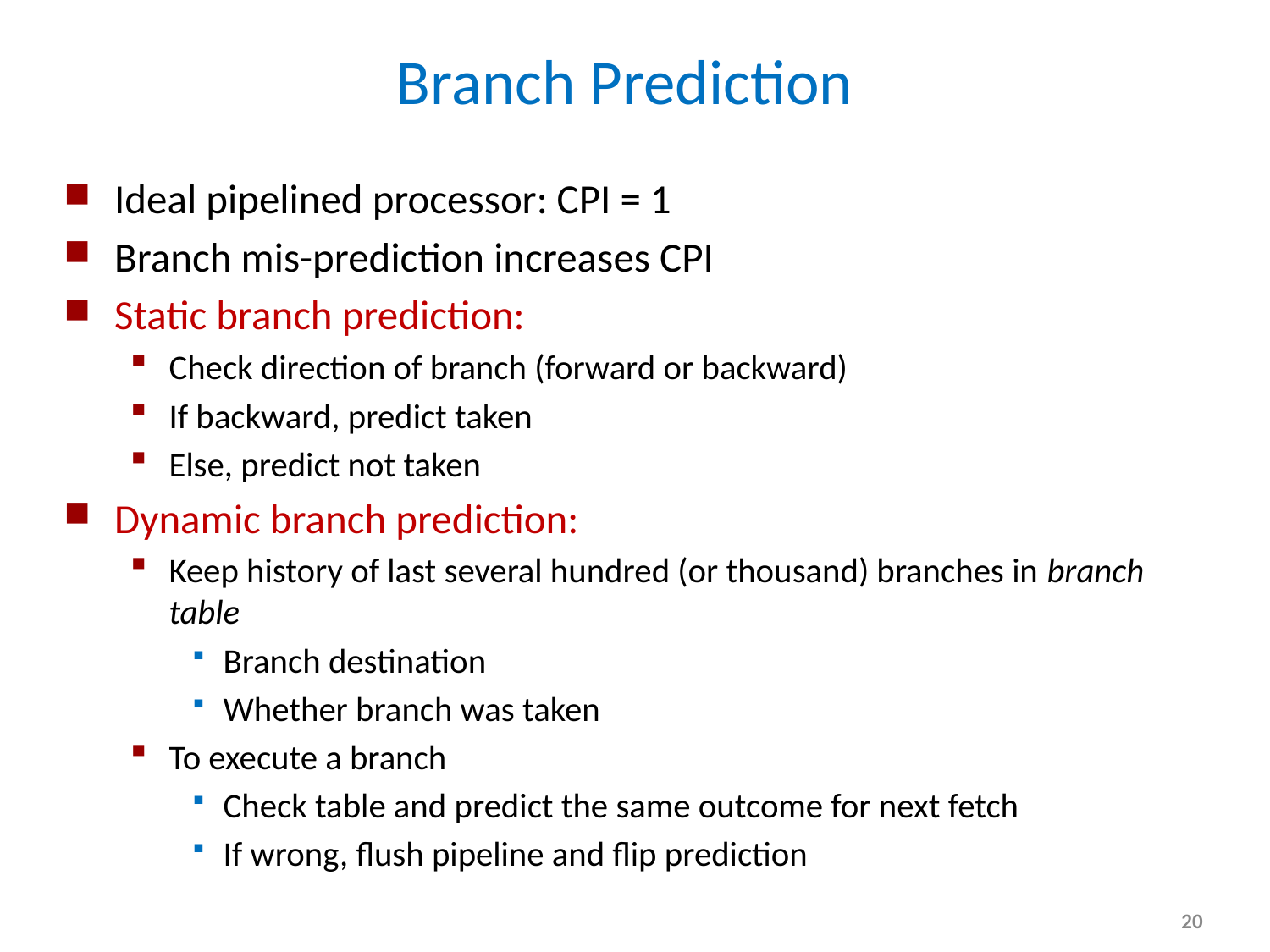

# Branch Prediction

Ideal pipelined processor: CPI = 1
Branch mis-prediction increases CPI
Static branch prediction:
Check direction of branch (forward or backward)
If backward, predict taken
Else, predict not taken
Dynamic branch prediction:
Keep history of last several hundred (or thousand) branches in branch table
Branch destination
Whether branch was taken
To execute a branch
Check table and predict the same outcome for next fetch
If wrong, flush pipeline and flip prediction